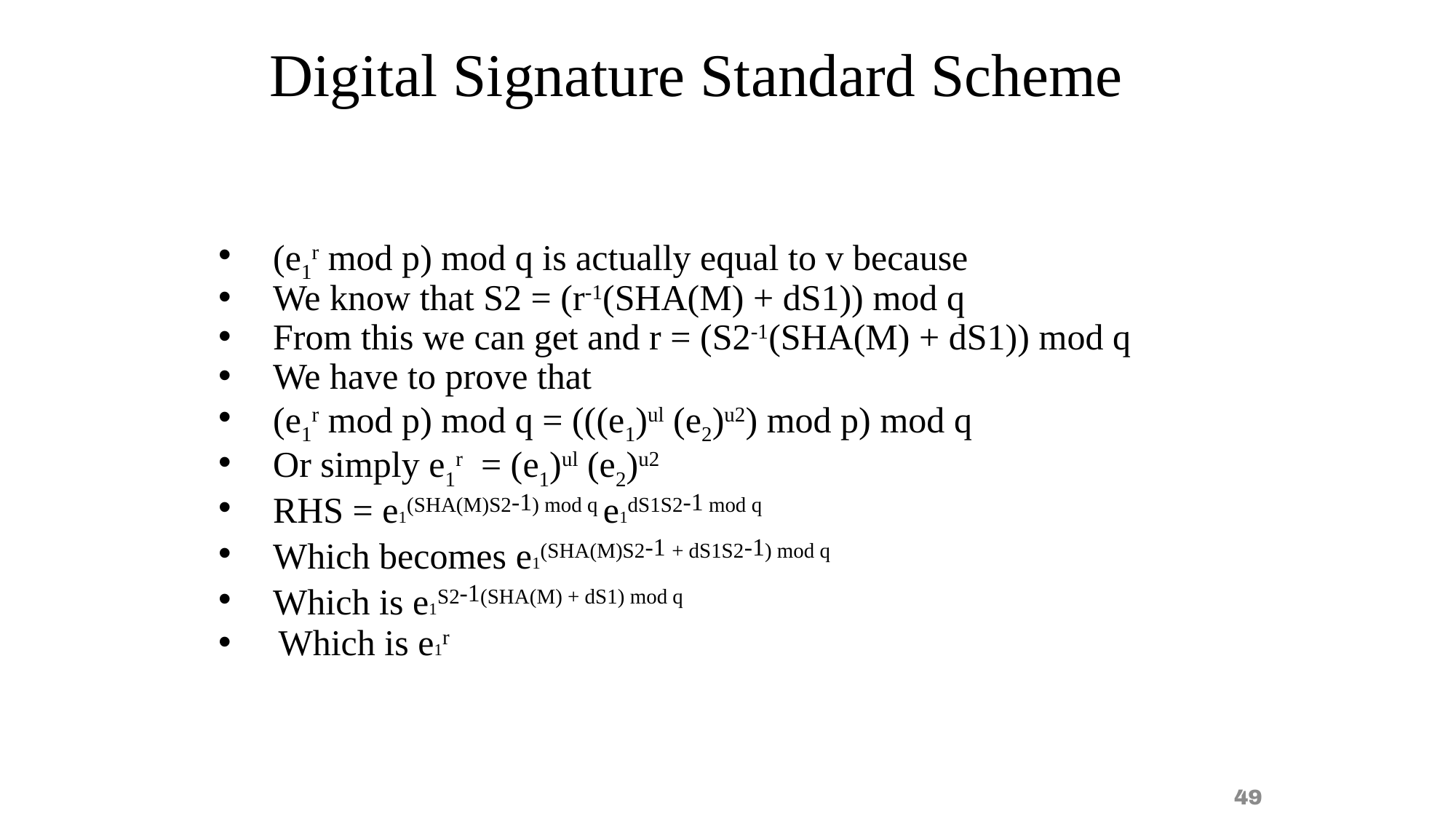

# Digital Signature Standard Scheme
(e1r mod p) mod q is actually equal to v because
We know that S2 = (r-1(SHA(M) + dS1)) mod q
From this we can get and r = (S2-1(SHA(M) + dS1)) mod q
We have to prove that
(e1r mod p) mod q = (((e1)ul (e2)u2) mod p) mod q
Or simply e1r  = (e1)ul (e2)u2
RHS = e1(SHA(M)S2-1) mod q e1dS1S2-1 mod q
Which becomes e1(SHA(M)S2-1 + dS1S2-1) mod q
Which is e1S2-1(SHA(M) + dS1) mod q
 Which is e1r
49